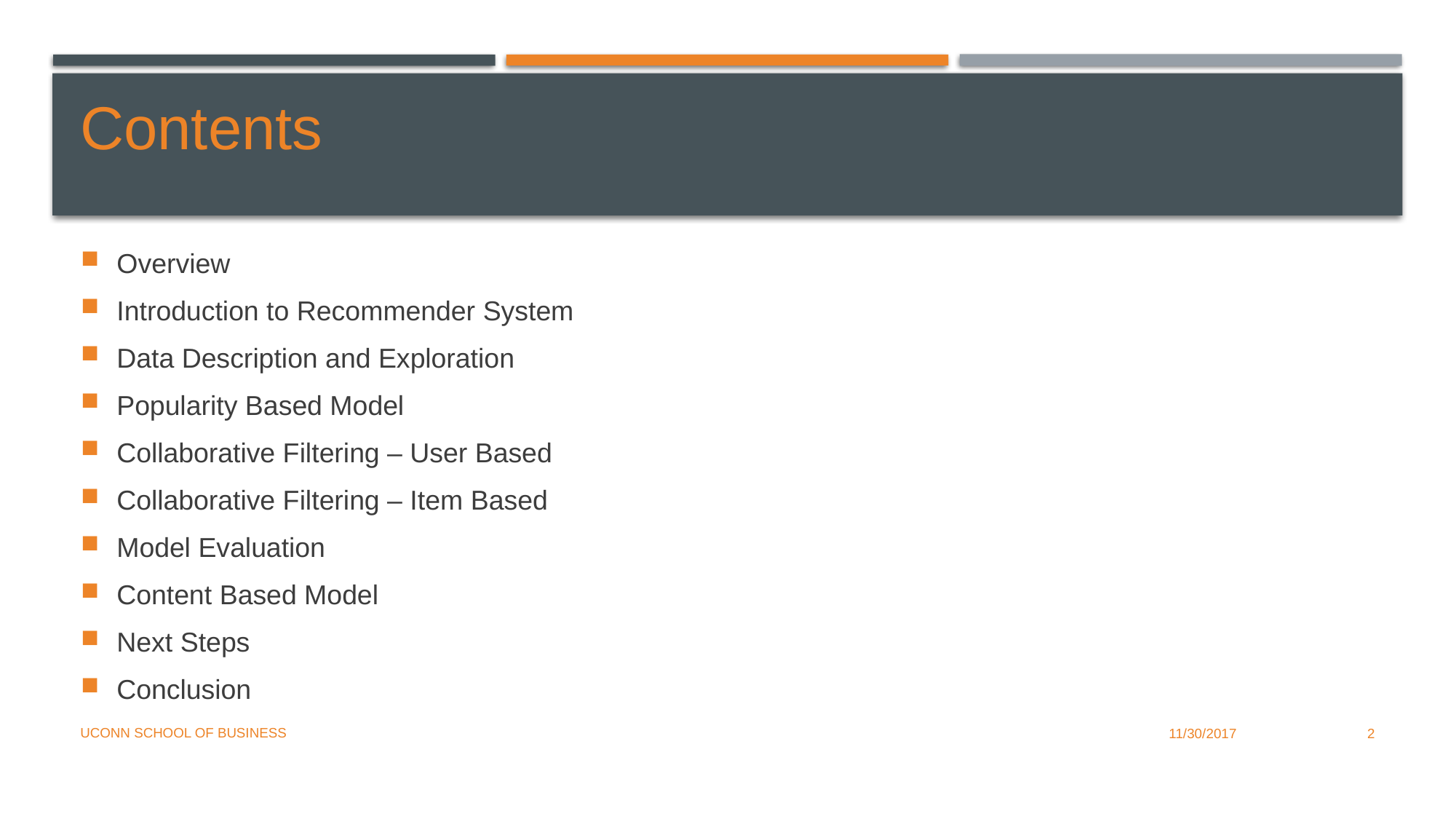

# Contents
Overview
Introduction to Recommender System
Data Description and Exploration
Popularity Based Model
Collaborative Filtering – User Based
Collaborative Filtering – Item Based
Model Evaluation
Content Based Model
Next Steps
Conclusion
UCONN School of Business
11/30/2017
2